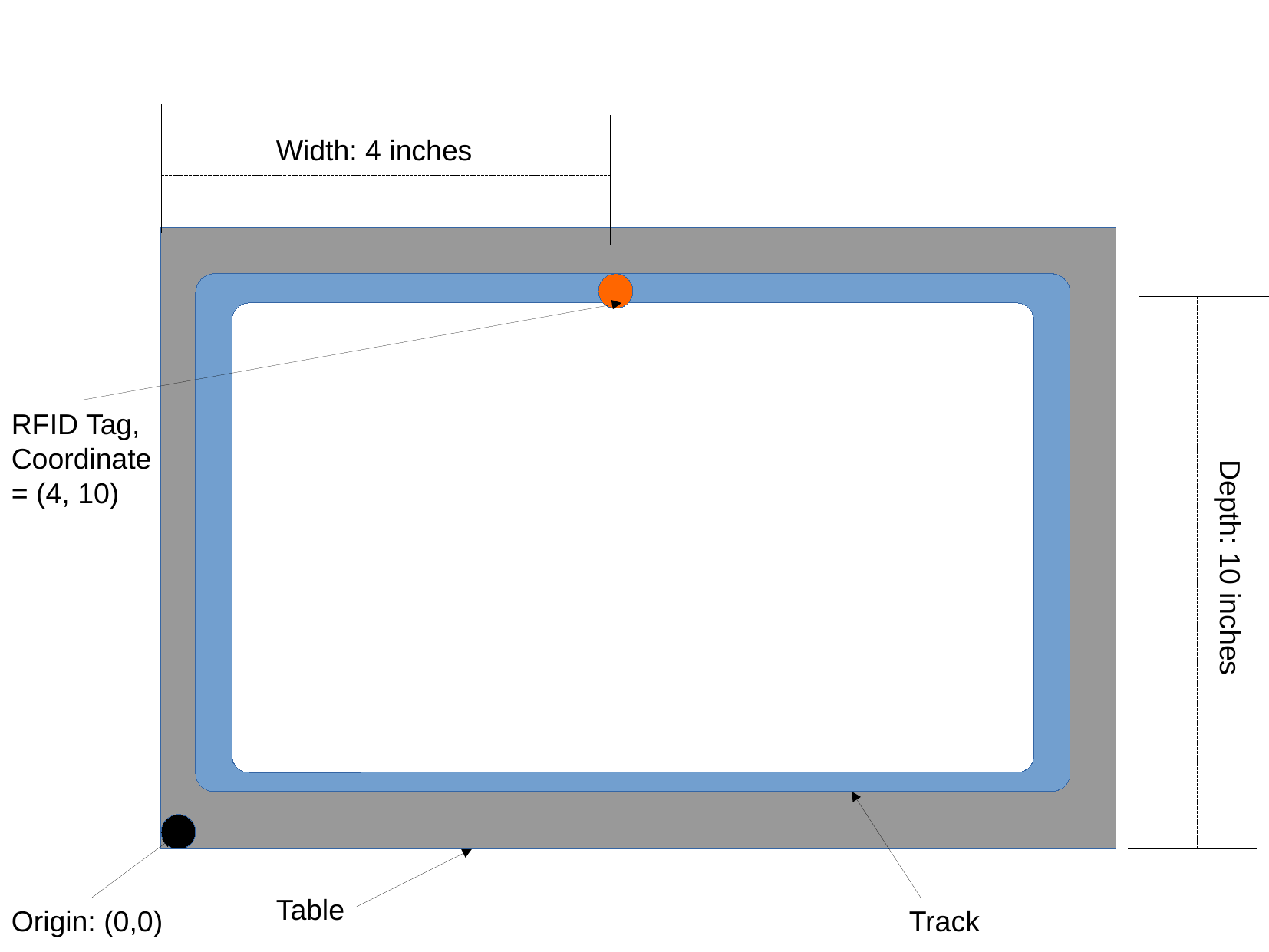

Width: 4 inches

RFID Tag,
Coordinate
= (4, 10)
Depth: 10 inches

Table
Origin: (0,0)
Track